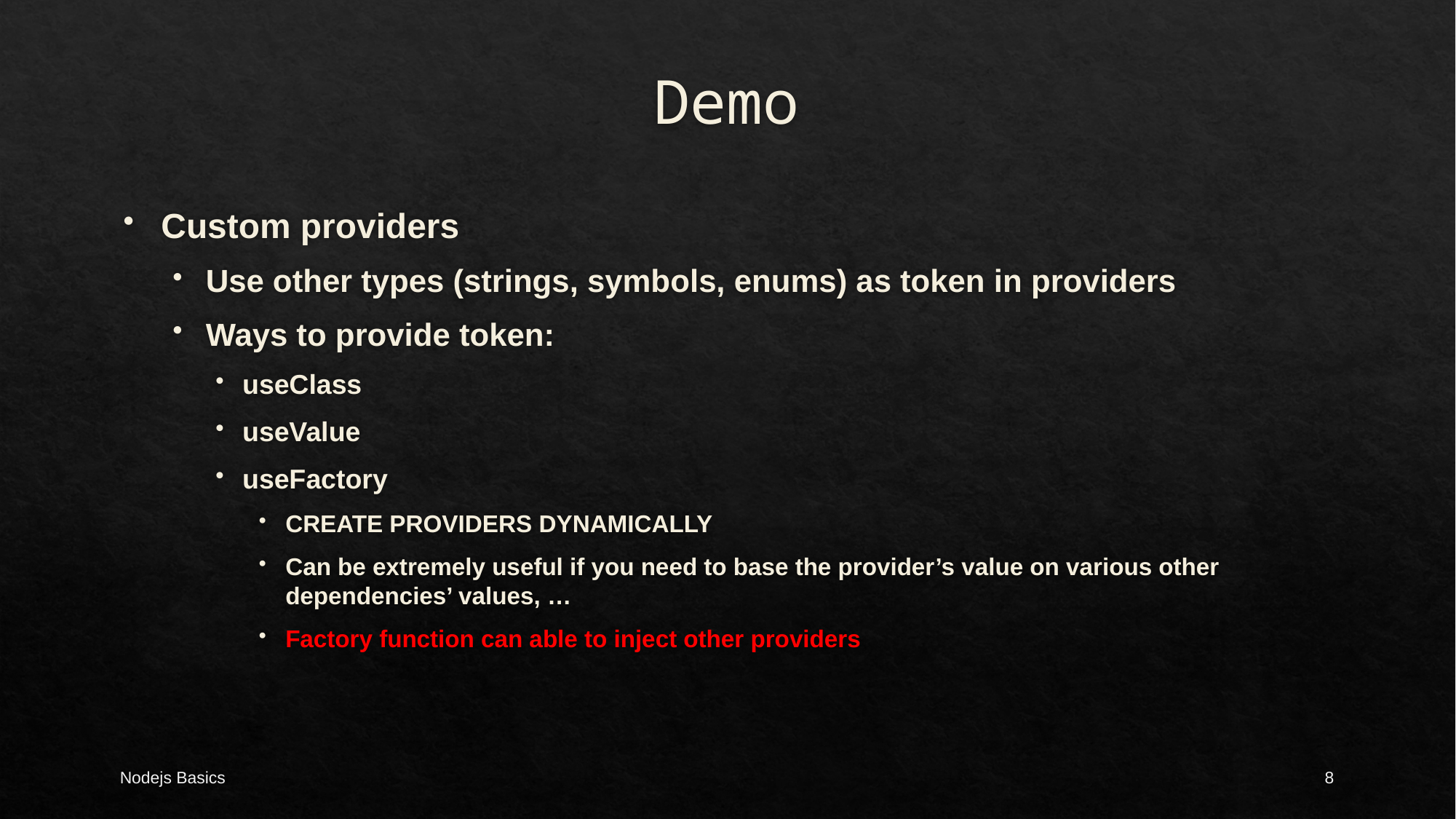

# Demo
Custom providers
Use other types (strings, symbols, enums) as token in providers
Ways to provide token:
useClass
useValue
useFactory
CREATE PROVIDERS DYNAMICALLY
Can be extremely useful if you need to base the provider’s value on various other dependencies’ values, …
Factory function can able to inject other providers

Nodejs Basics
8